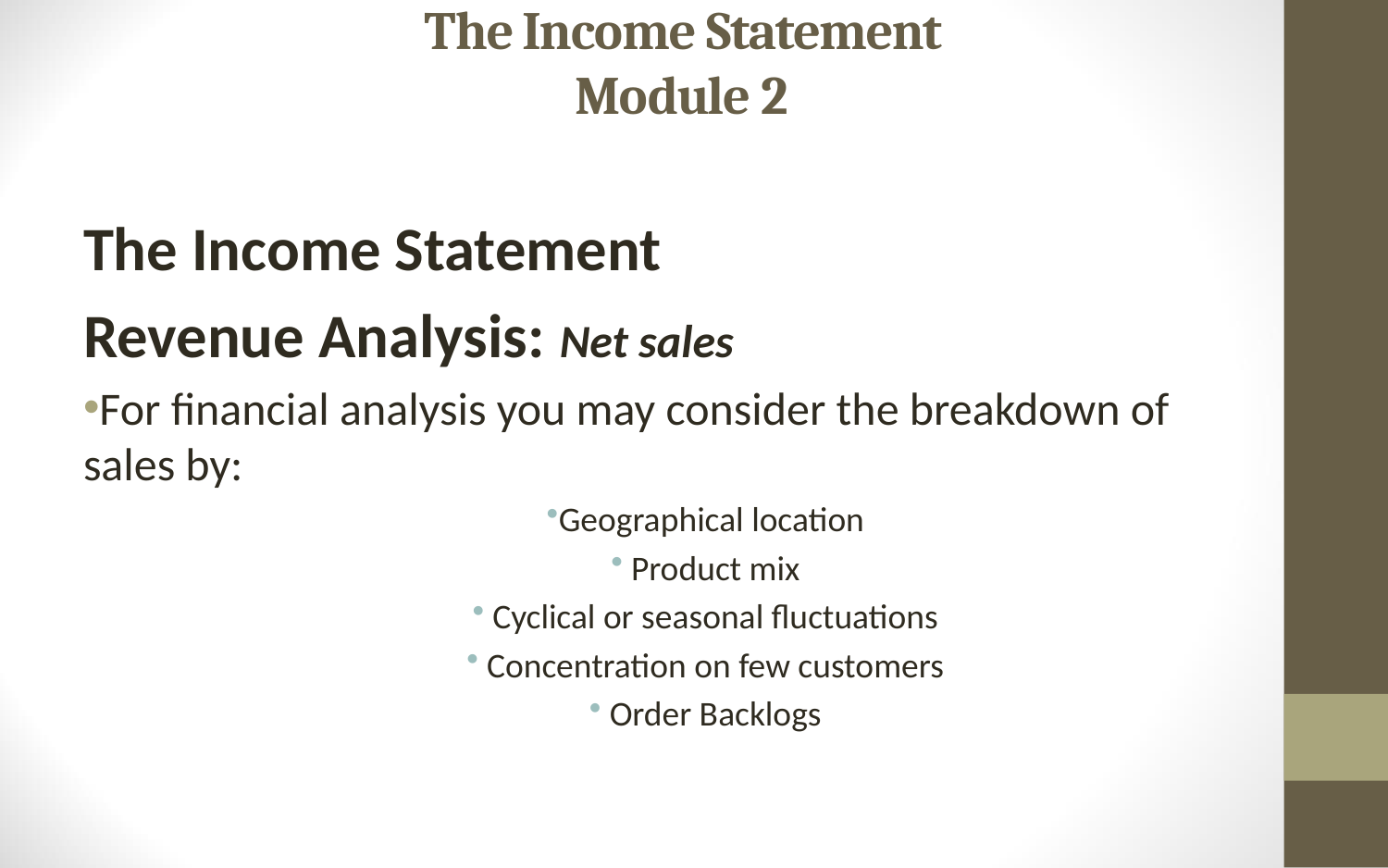

# The Income Statement Module 2
The Income Statement
Revenue Analysis: Net sales
For financial analysis you may consider the breakdown of sales by:
Geographical location
 Product mix
 Cyclical or seasonal fluctuations
 Concentration on few customers
 Order Backlogs